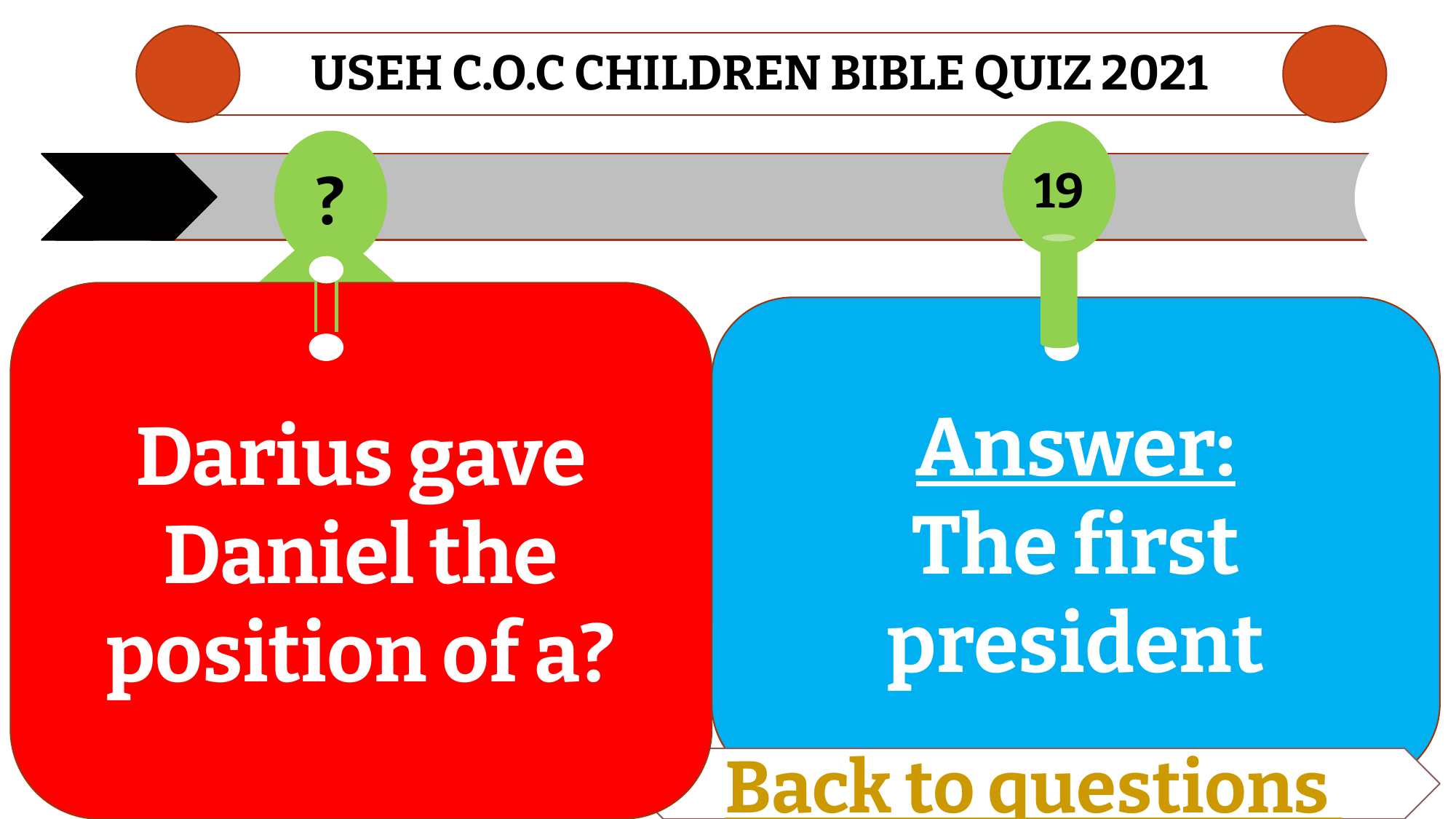

# USEH C.O.C CHILDREN Bible QUIZ 2021
19
?

Darius gave Daniel the position of a?
Answer:
The first president

Back to questions